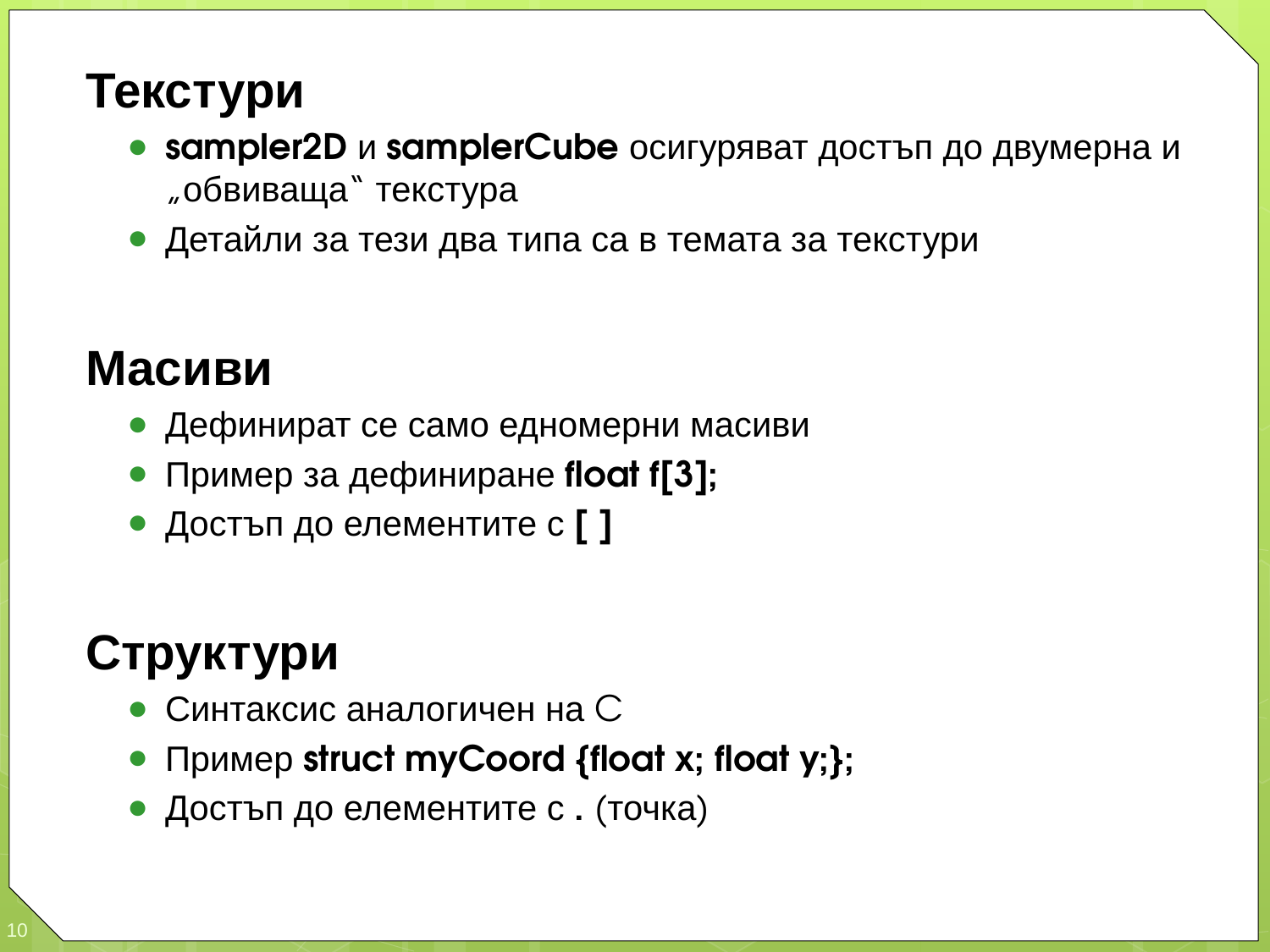

Текстури
sampler2D и samplerCube осигуряват достъп до двумерна и „обвиваща“ текстура
Детайли за тези два типа са в темата за текстури

Масиви
Дефинират се само едномерни масиви
Пример за дефиниране float f[3];
Достъп до елементите с [ ]

Структури
Синтаксис аналогичен на C
Пример struct myCoord {float x; float y;};
Достъп до елементите с . (точка)